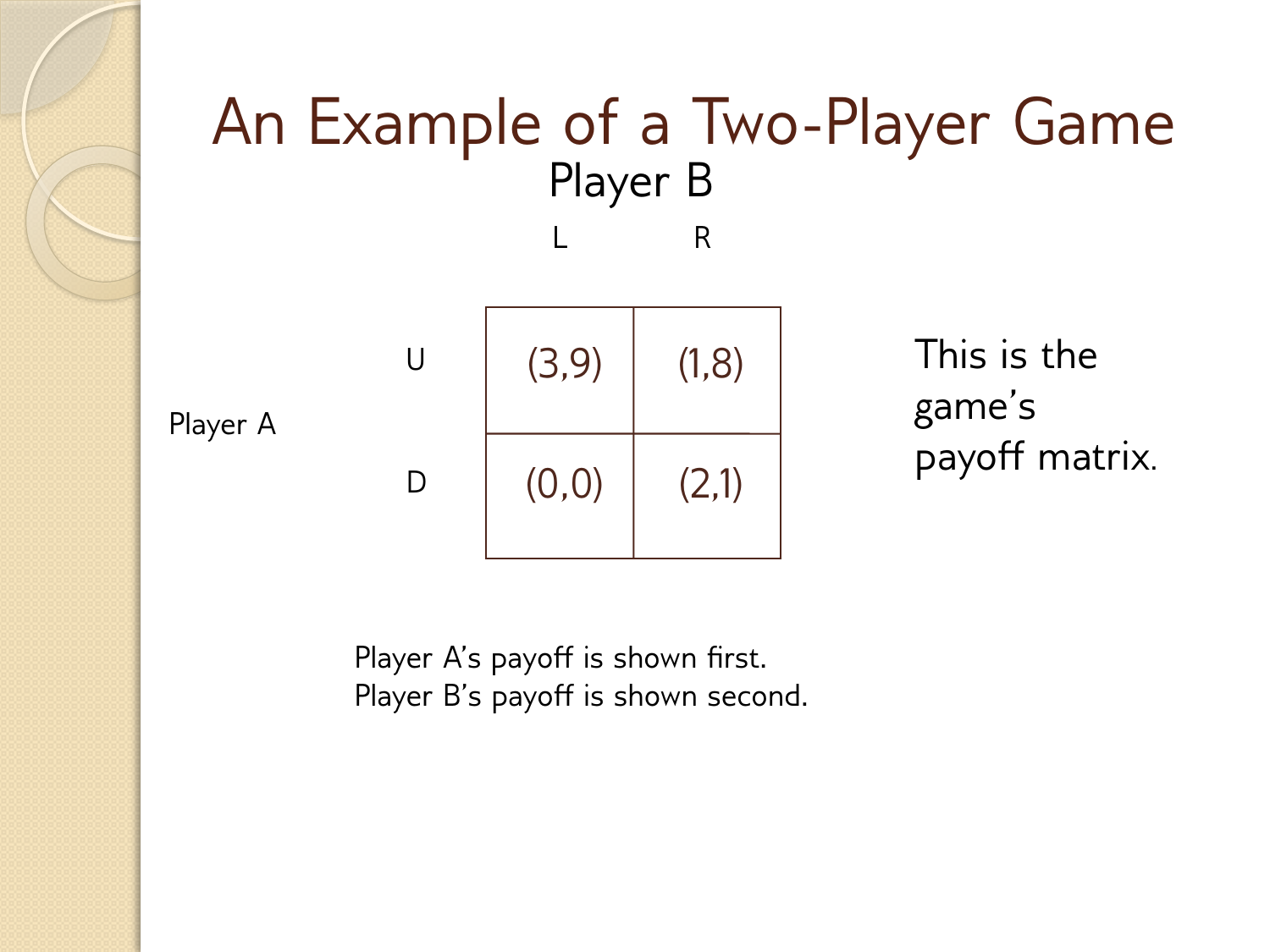

# An Example of a Two-Player Game
Player B
L
R

(3,9)
(1,8)
U
(0,0)
(2,1)
D

This is the
game’s
payoff matrix.
Player A
Player A’s payoff is shown first.
Player B’s payoff is shown second.